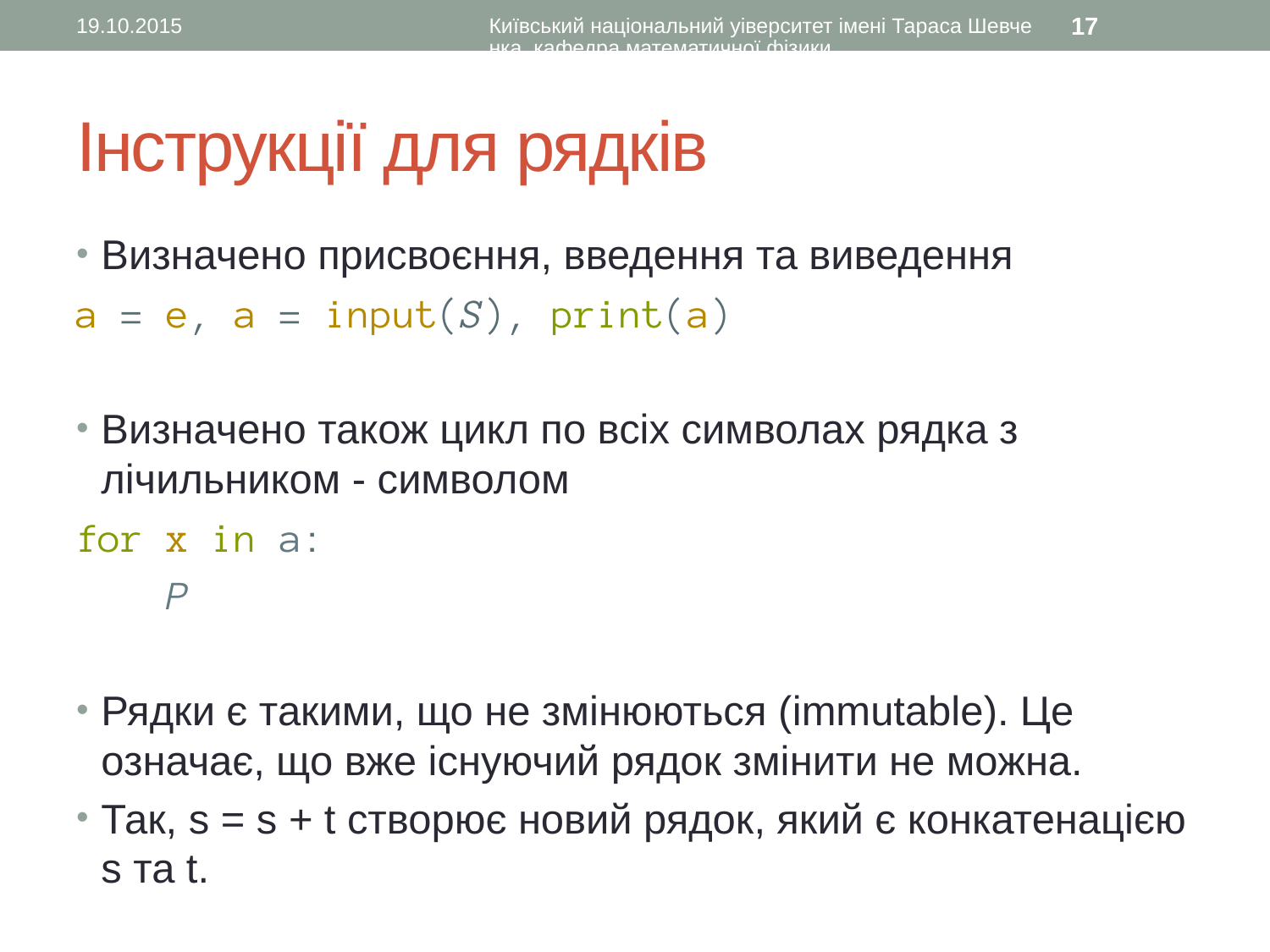

19.10.2015
Київський національний уіверситет імені Тараса Шевченка, кафедра математичної фізики
17
# Інструкції для рядків
Визначено присвоєння, введення та виведення
a = e, a = input(S), print(a)

Визначено також цикл по всіх символах рядка з лічильником - символом
for x in a:
    P

Рядки є такими, що не змінюються (immutable). Це означає, що вже існуючий рядок змінити не можна.
Так, s = s + t створює новий рядок, який є конкатенацією s та t.